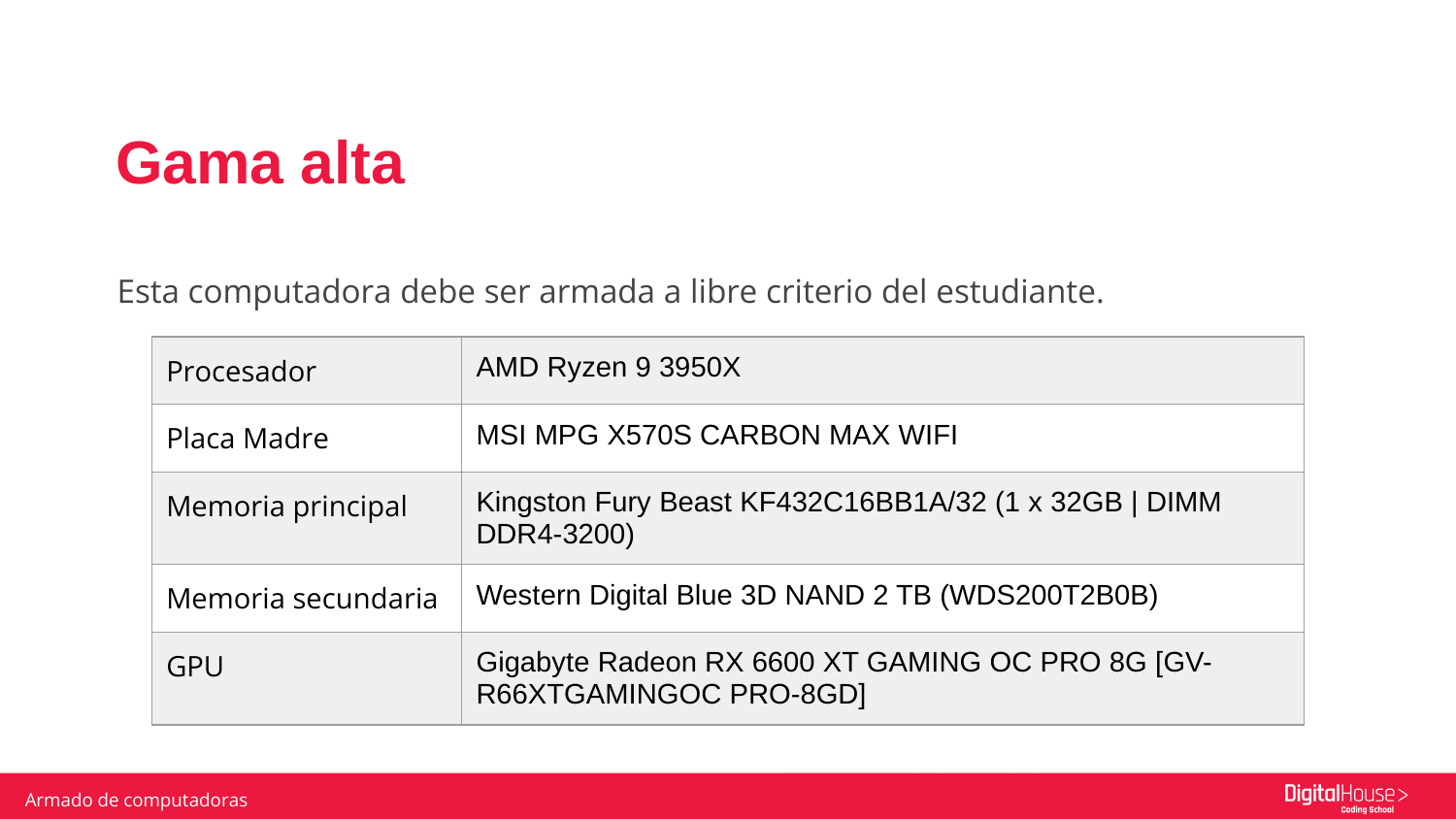

Gama alta
Esta computadora debe ser armada a libre criterio del estudiante.

| Procesador | AMD Ryzen 9 3950X |
| --- | --- |
| Placa Madre | MSI MPG X570S CARBON MAX WIFI |
| Memoria principal | Kingston Fury Beast KF432C16BB1A/32 (1 x 32GB | DIMM DDR4-3200) |
| Memoria secundaria | Western Digital Blue 3D NAND 2 TB (WDS200T2B0B) |
| GPU | Gigabyte Radeon RX 6600 XT GAMING OC PRO 8G [GV-R66XTGAMINGOC PRO-8GD] |